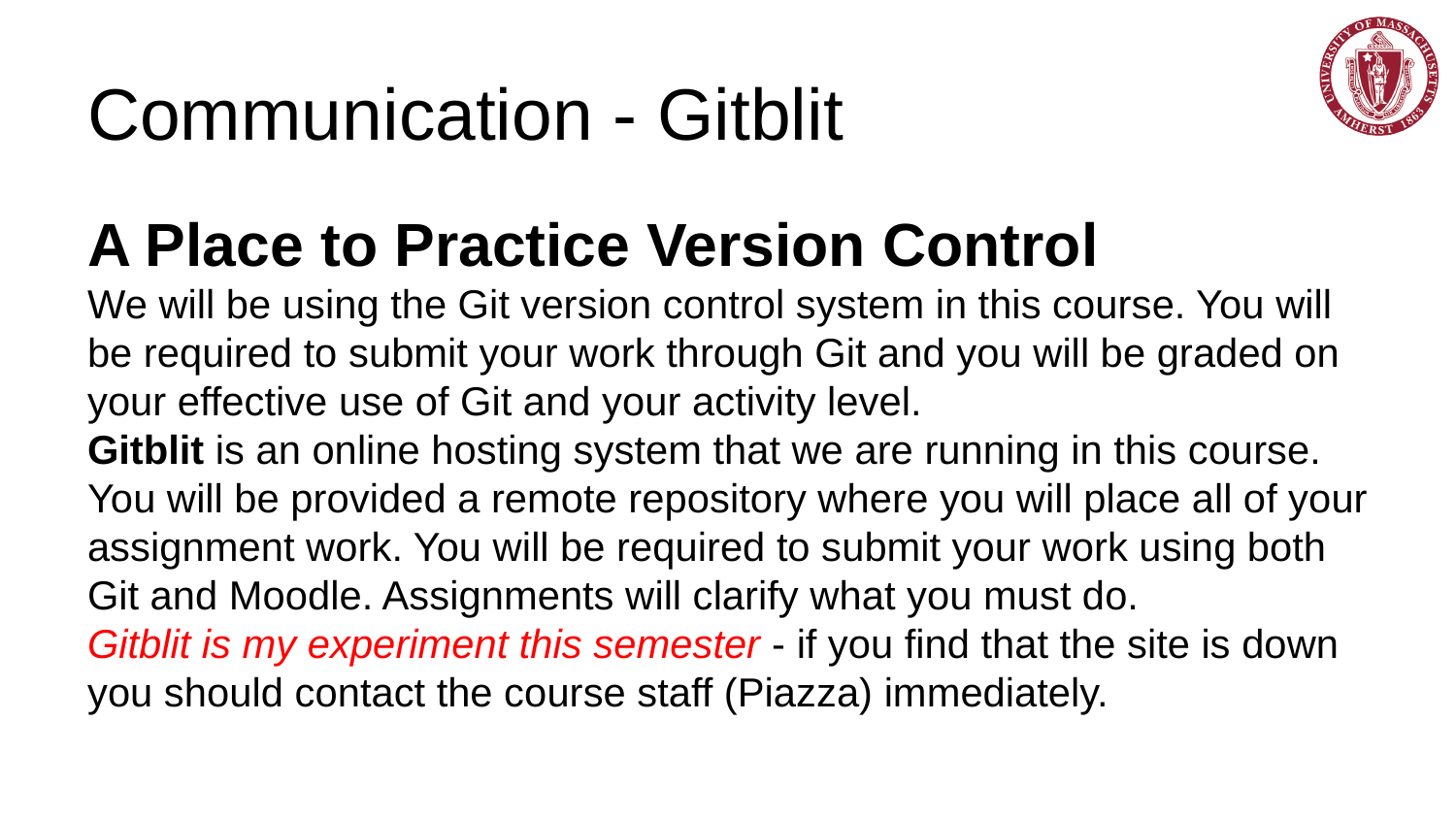

# Communication - Gitblit
A Place to Practice Version Control
We will be using the Git version control system in this course. You will be required to submit your work through Git and you will be graded on your effective use of Git and your activity level.
Gitblit is an online hosting system that we are running in this course. You will be provided a remote repository where you will place all of your assignment work. You will be required to submit your work using both Git and Moodle. Assignments will clarify what you must do.
Gitblit is my experiment this semester - if you find that the site is down you should contact the course staff (Piazza) immediately.